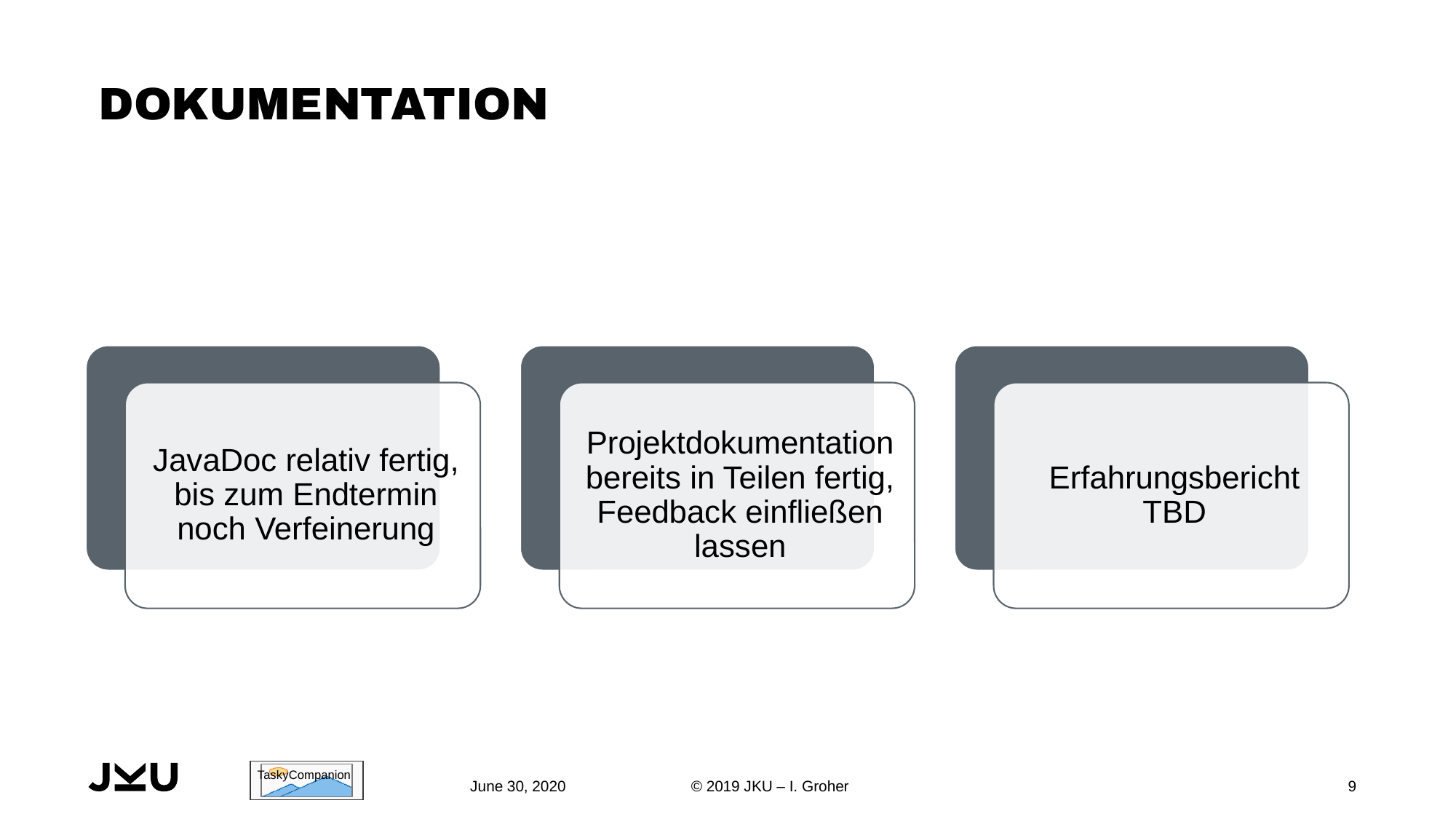

# dokumentation
JavaDoc relativ fertig, bis zum Endtermin noch Verfeinerung
Projektdokumentation bereits in Teilen fertig, Feedback einfließen lassen
Erfahrungsbericht TBD

June 30, 2020
© 2019 JKU – I. Groher
9